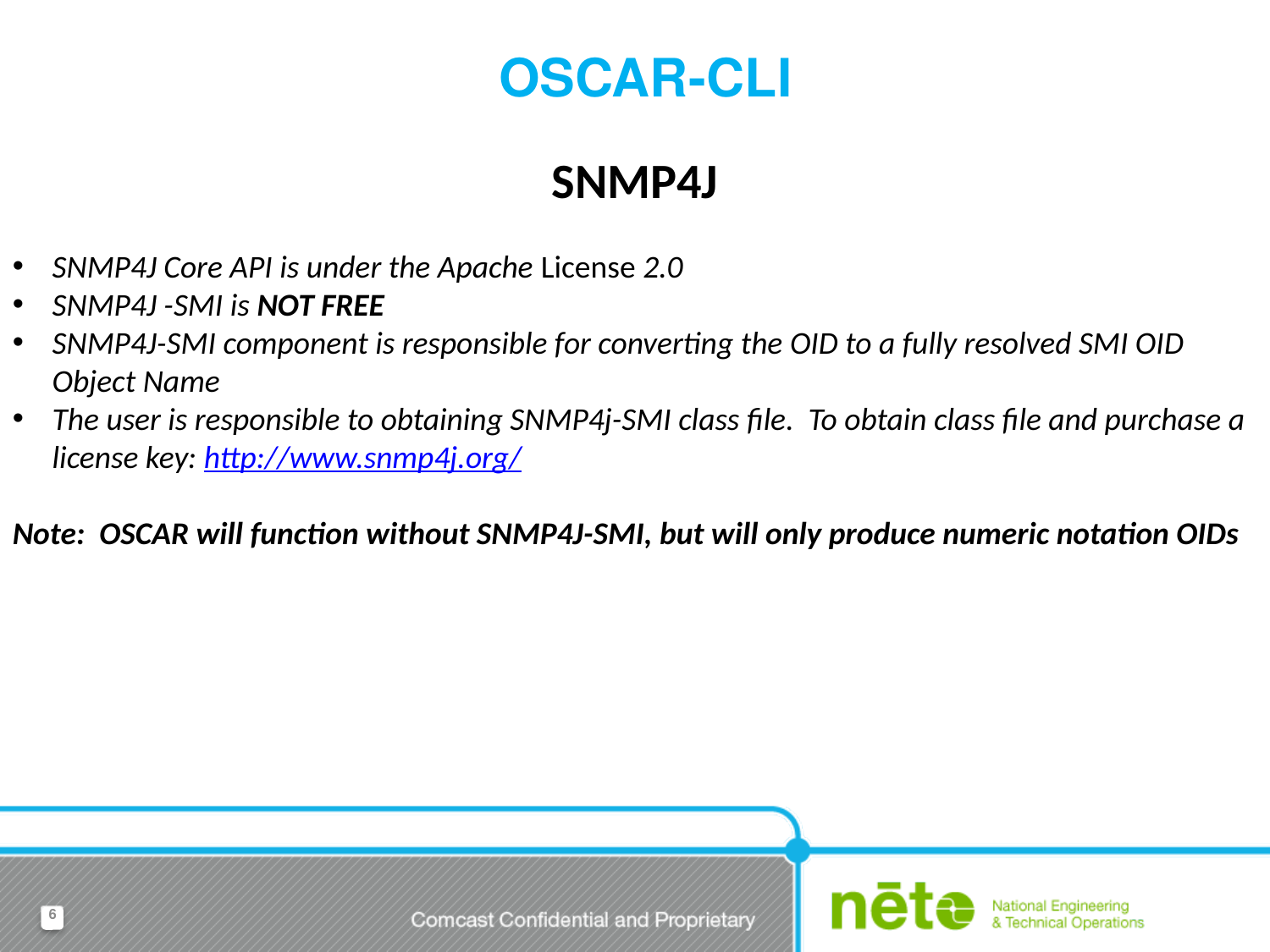

# OSCAR-CLI
SNMP4J

SNMP4J Core API is under the Apache License 2.0
SNMP4J -SMI is NOT FREE
SNMP4J-SMI component is responsible for converting the OID to a fully resolved SMI OID Object Name
The user is responsible to obtaining SNMP4j-SMI class file.  To obtain class file and purchase a license key: http://www.snmp4j.org/

Note:  OSCAR will function without SNMP4J-SMI, but will only produce numeric notation OIDs